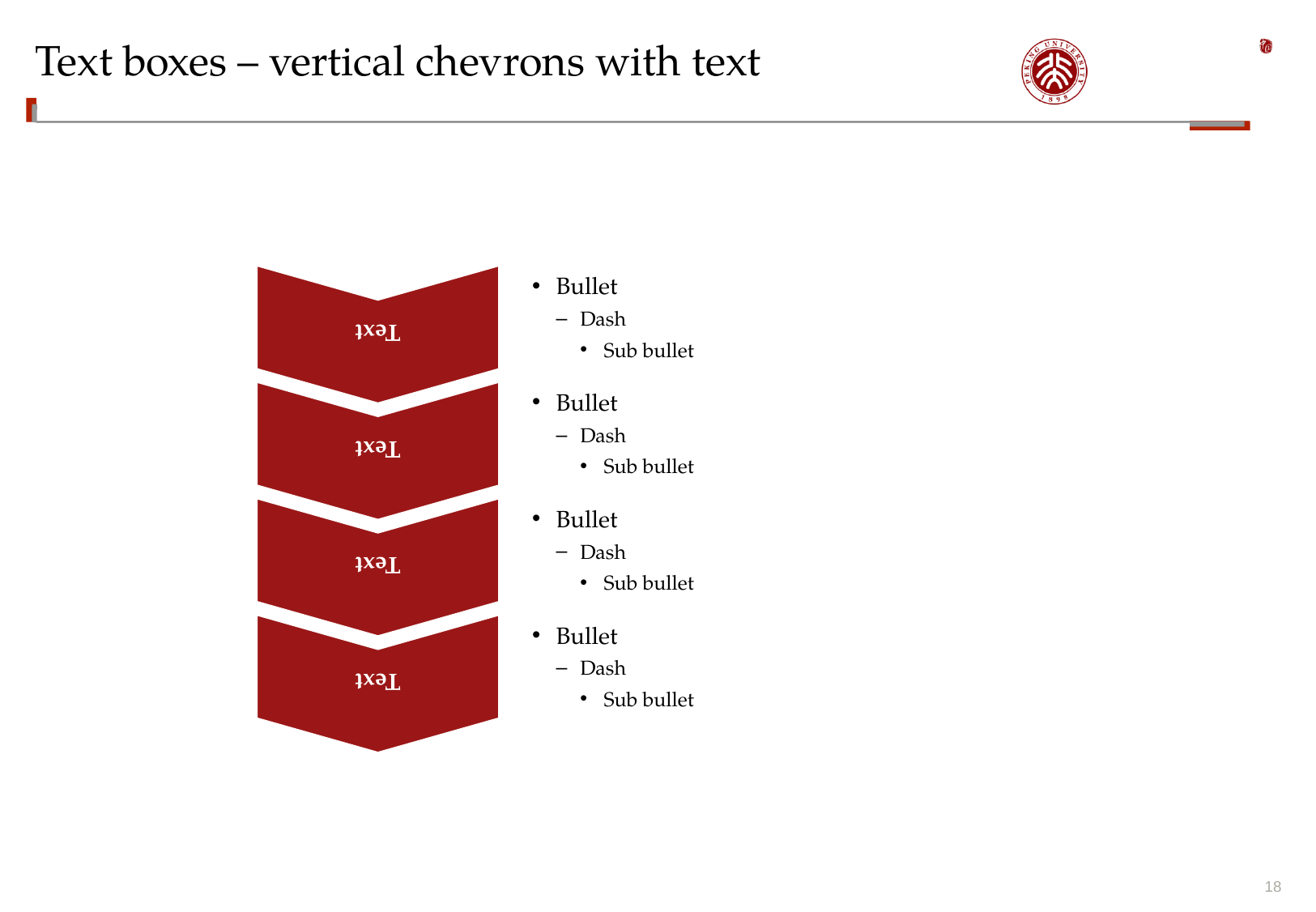

# Text boxes – vertical chevrons with text
Text
Bullet
Dash
Sub bullet
Text
Bullet
Dash
Sub bullet
Text
Bullet
Dash
Sub bullet
Text
Bullet
Dash
Sub bullet